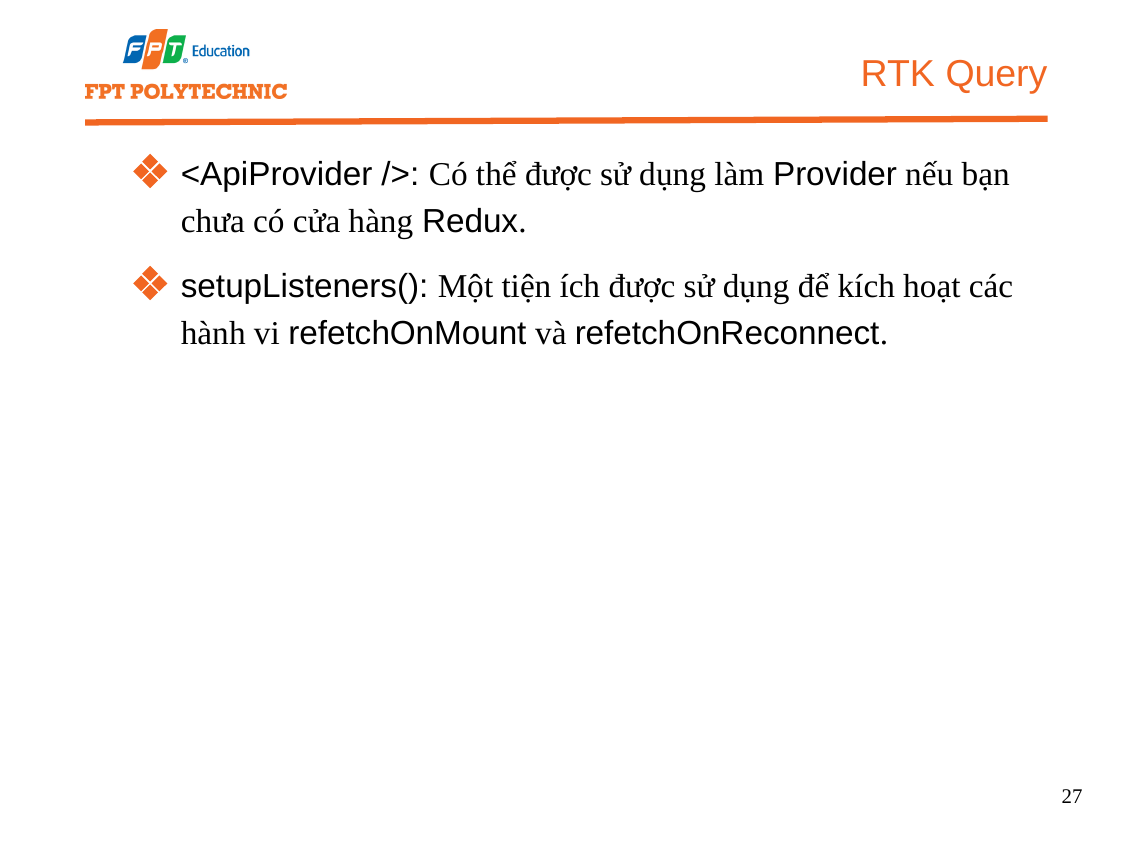

RTK Query

<ApiProvider />: Có thể được sử dụng làm Provider nếu bạn chưa có cửa hàng Redux.

setupListeners(): Một tiện ích được sử dụng để kích hoạt các hành vi refetchOnMount và refetchOnReconnect.

27